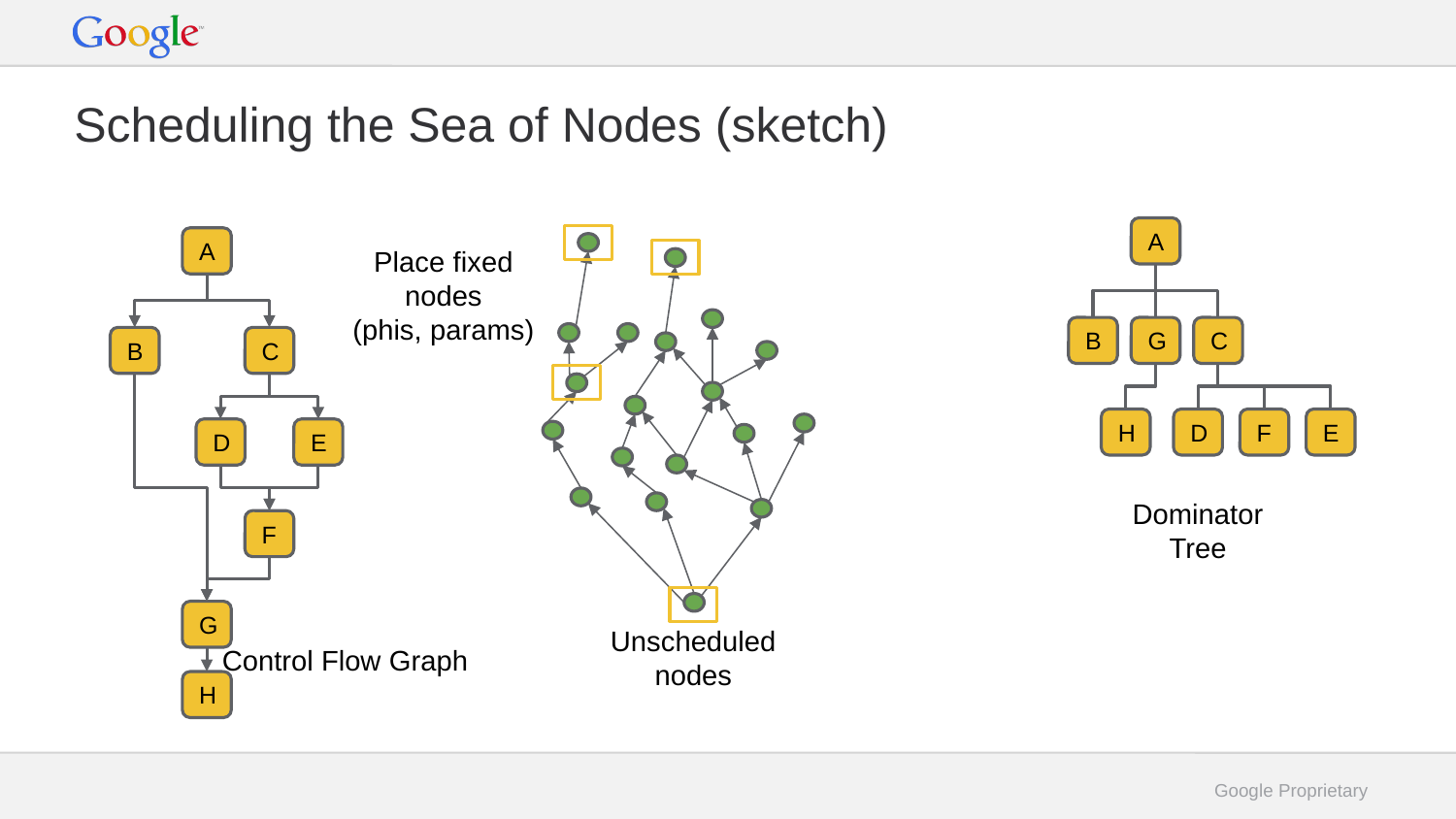

# Scheduling the Sea of Nodes (sketch)
A

A
Place fixed
nodes
(phis, params)

C
B
G

B
C

H
D
F
E

D
E

Dominator
Tree

F

G
Unscheduled
nodes
Control Flow Graph
H